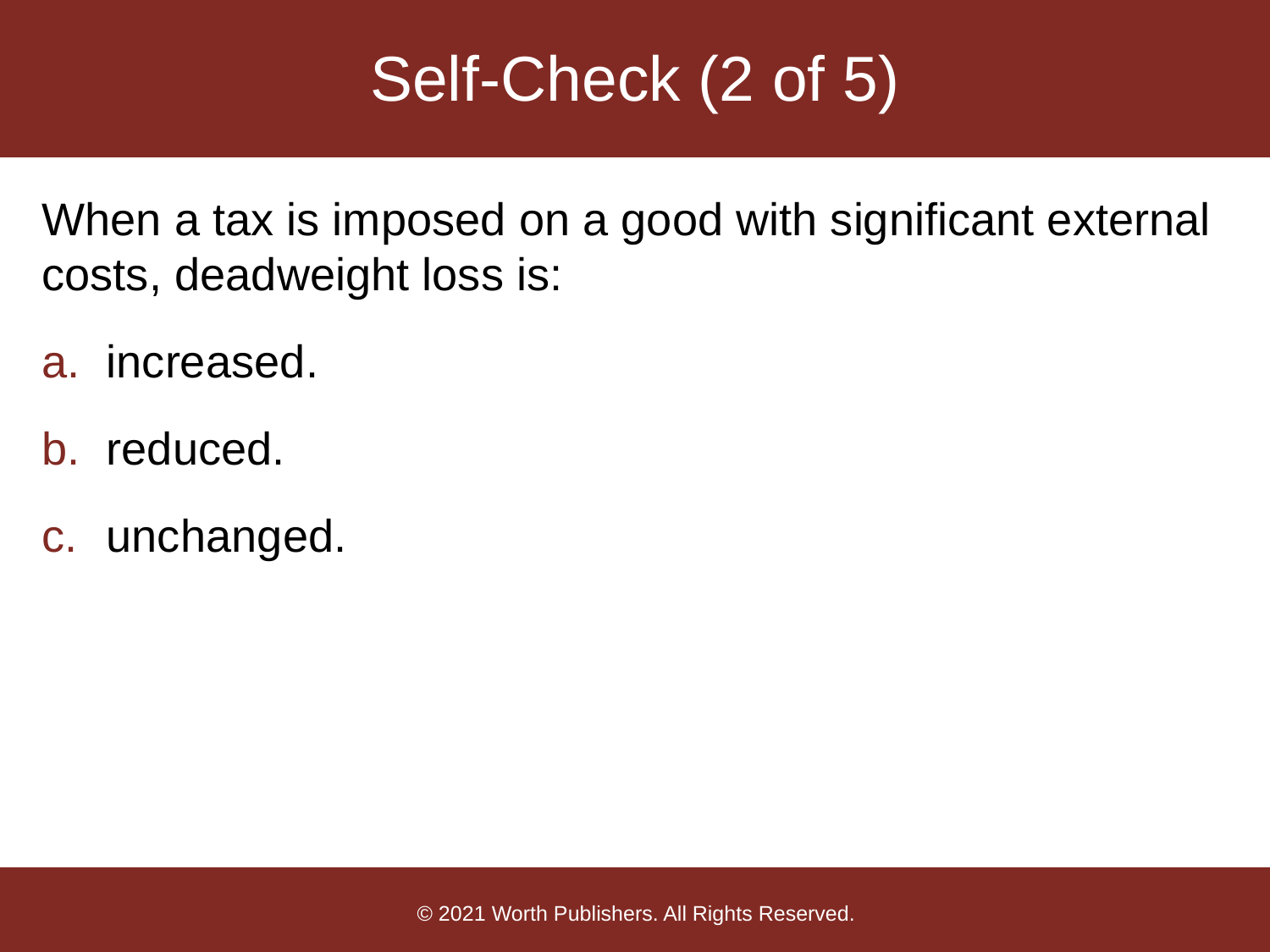

# Self-Check (2 of 5)
When a tax is imposed on a good with significant external costs, deadweight loss is:
increased.
reduced.
unchanged.